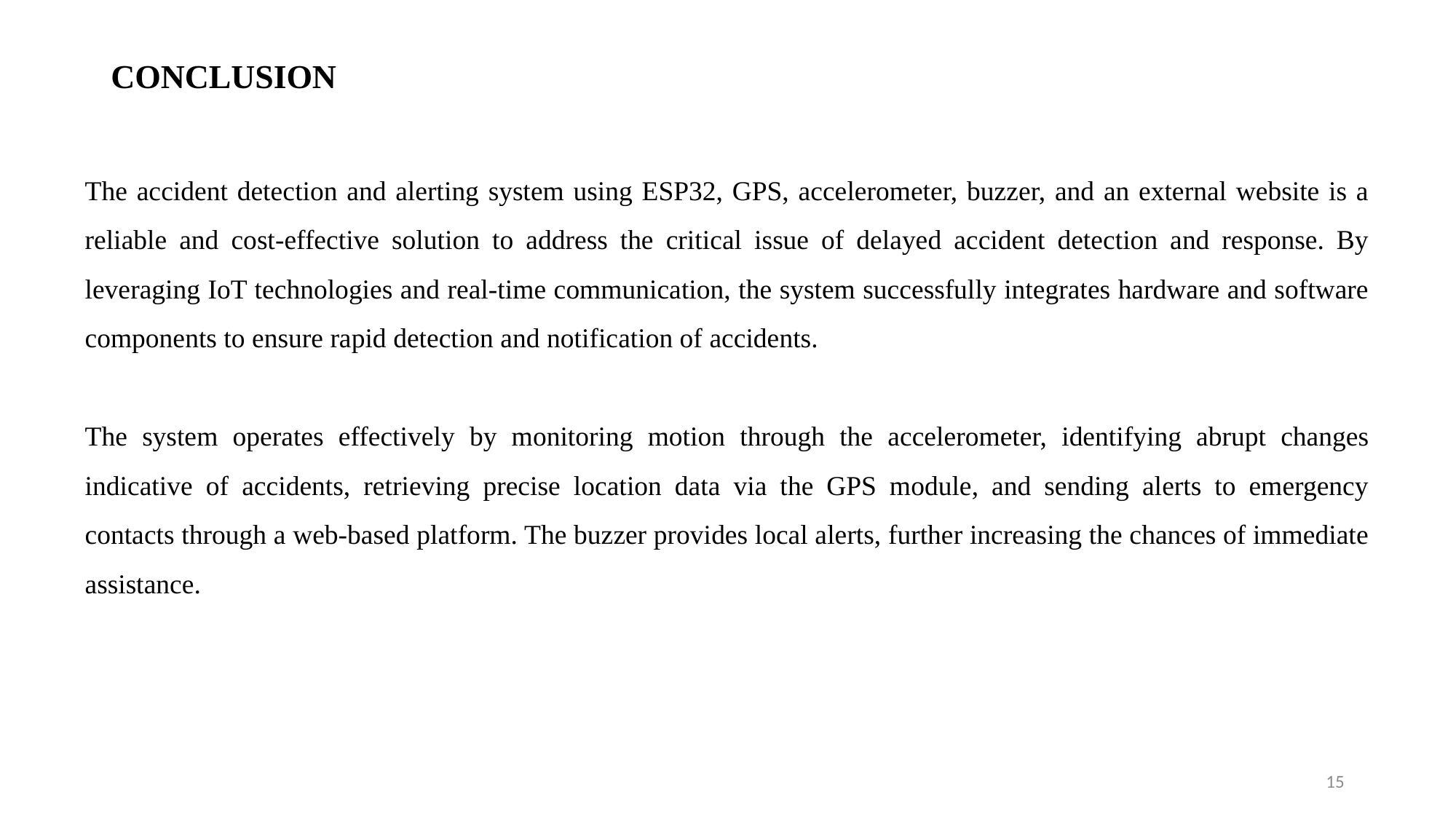

# CONCLUSION
The accident detection and alerting system using ESP32, GPS, accelerometer, buzzer, and an external website is a reliable and cost-effective solution to address the critical issue of delayed accident detection and response. By leveraging IoT technologies and real-time communication, the system successfully integrates hardware and software components to ensure rapid detection and notification of accidents.

The system operates effectively by monitoring motion through the accelerometer, identifying abrupt changes indicative of accidents, retrieving precise location data via the GPS module, and sending alerts to emergency contacts through a web-based platform. The buzzer provides local alerts, further increasing the chances of immediate assistance.
15